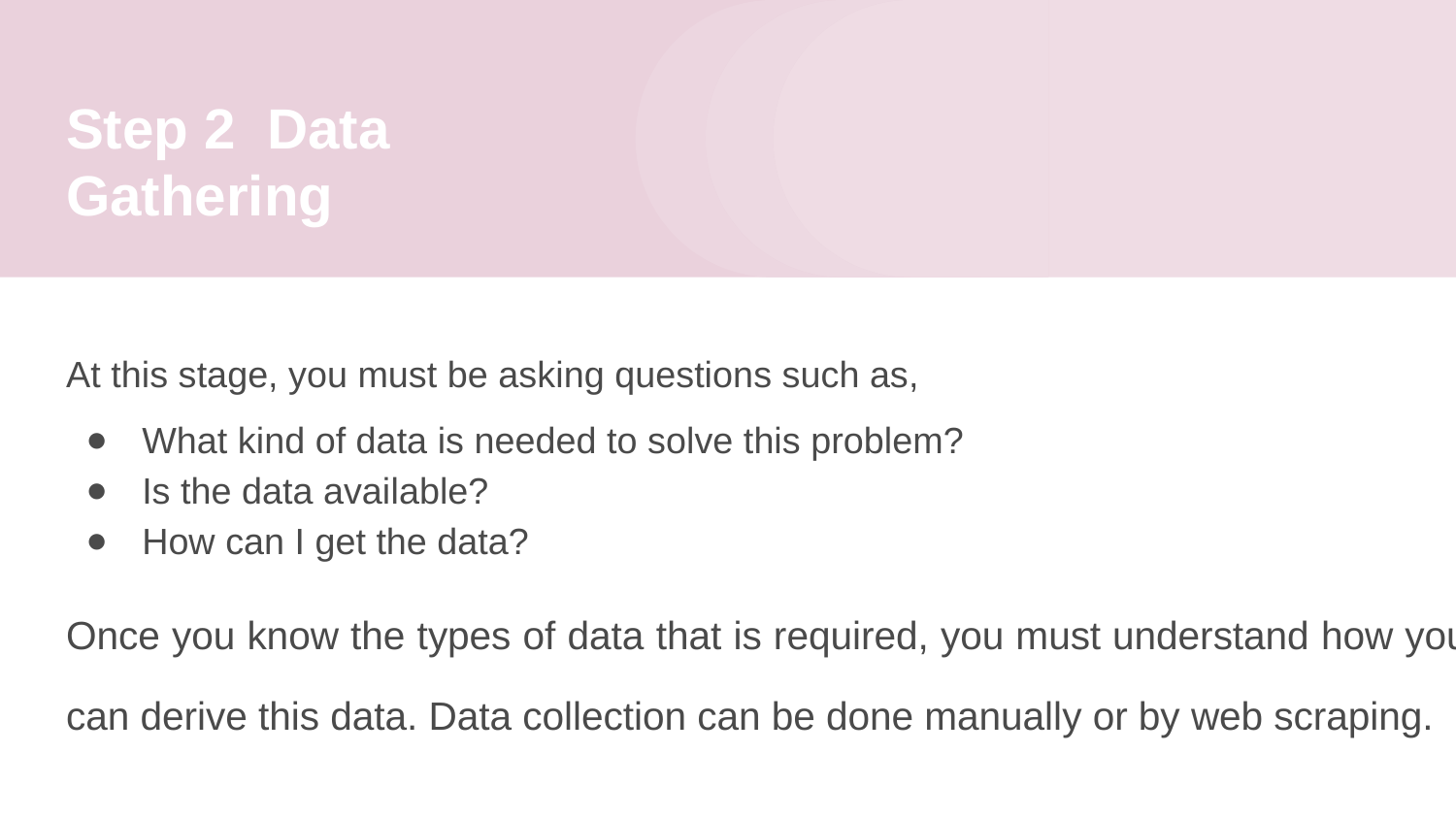

# Step 2  Data Gathering
At this stage, you must be asking questions such as,
What kind of data is needed to solve this problem?
Is the data available?
How can I get the data?
Once you know the types of data that is required, you must understand how you can derive this data. Data collection can be done manually or by web scraping.